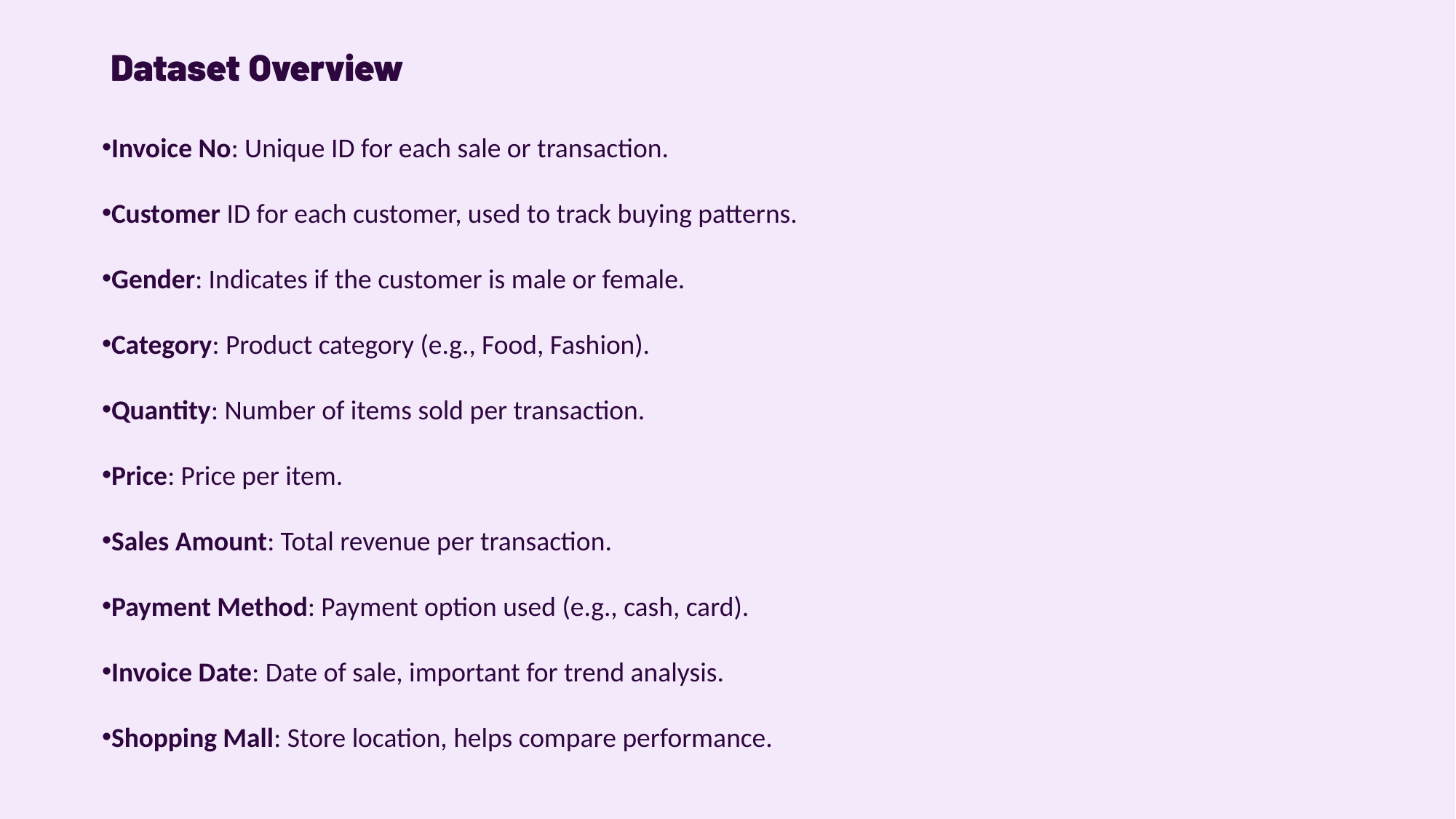

# Dataset Overview
Invoice No: Unique ID for each sale or transaction.

Customer ID for each customer, used to track buying patterns.

Gender: Indicates if the customer is male or female.

Category: Product category (e.g., Food, Fashion).

Quantity: Number of items sold per transaction.

Price: Price per item.

Sales Amount: Total revenue per transaction.

Payment Method: Payment option used (e.g., cash, card).

Invoice Date: Date of sale, important for trend analysis.

Shopping Mall: Store location, helps compare performance.